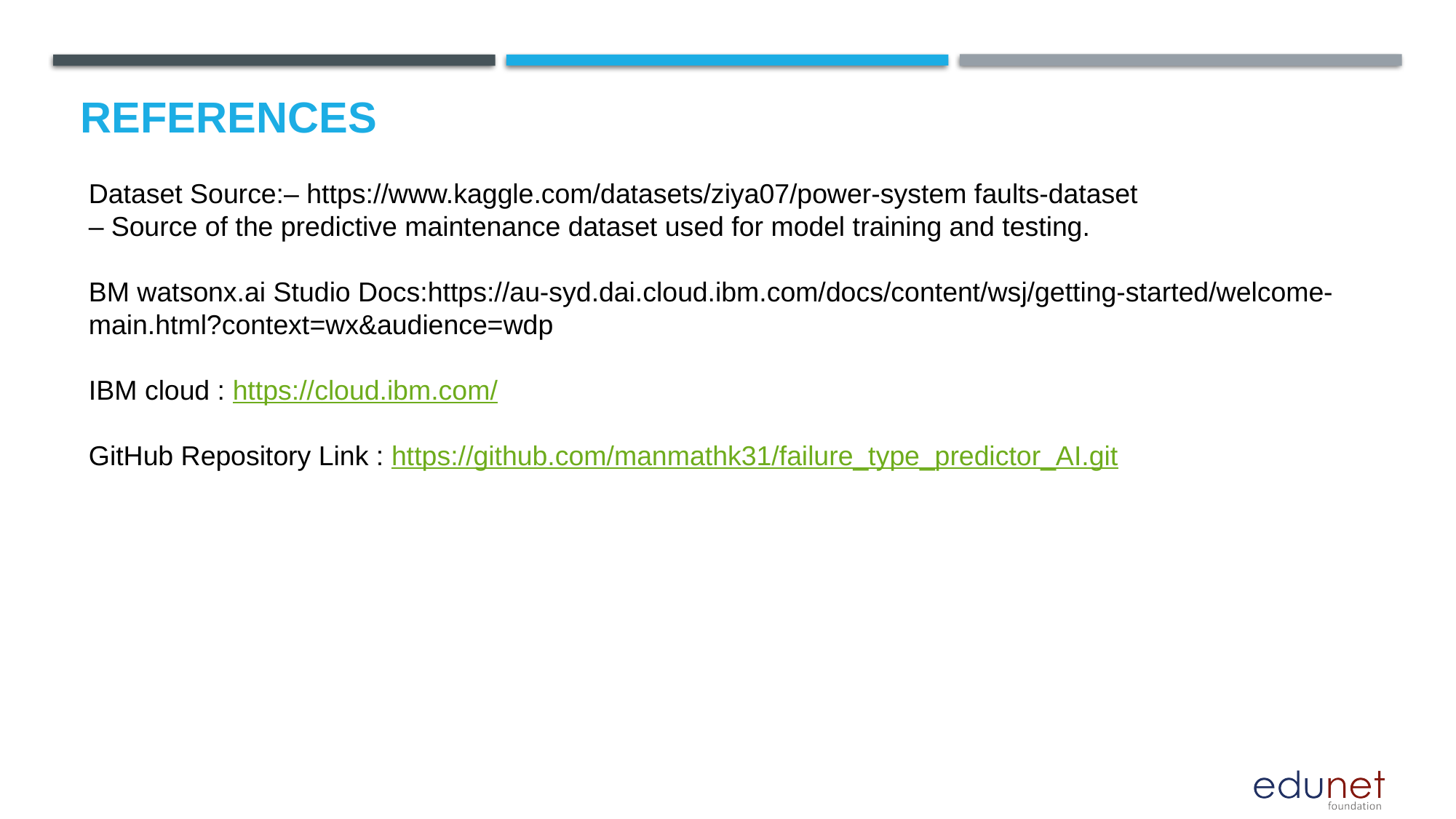

# References
Dataset Source:– https://www.kaggle.com/datasets/ziya07/power-system faults-dataset
– Source of the predictive maintenance dataset used for model training and testing.

BM watsonx.ai Studio Docs:https://au-syd.dai.cloud.ibm.com/docs/content/wsj/getting-started/welcome-main.html?context=wx&audience=wdp

IBM cloud : https://cloud.ibm.com/

GitHub Repository Link : https://github.com/manmathk31/failure_type_predictor_AI.git